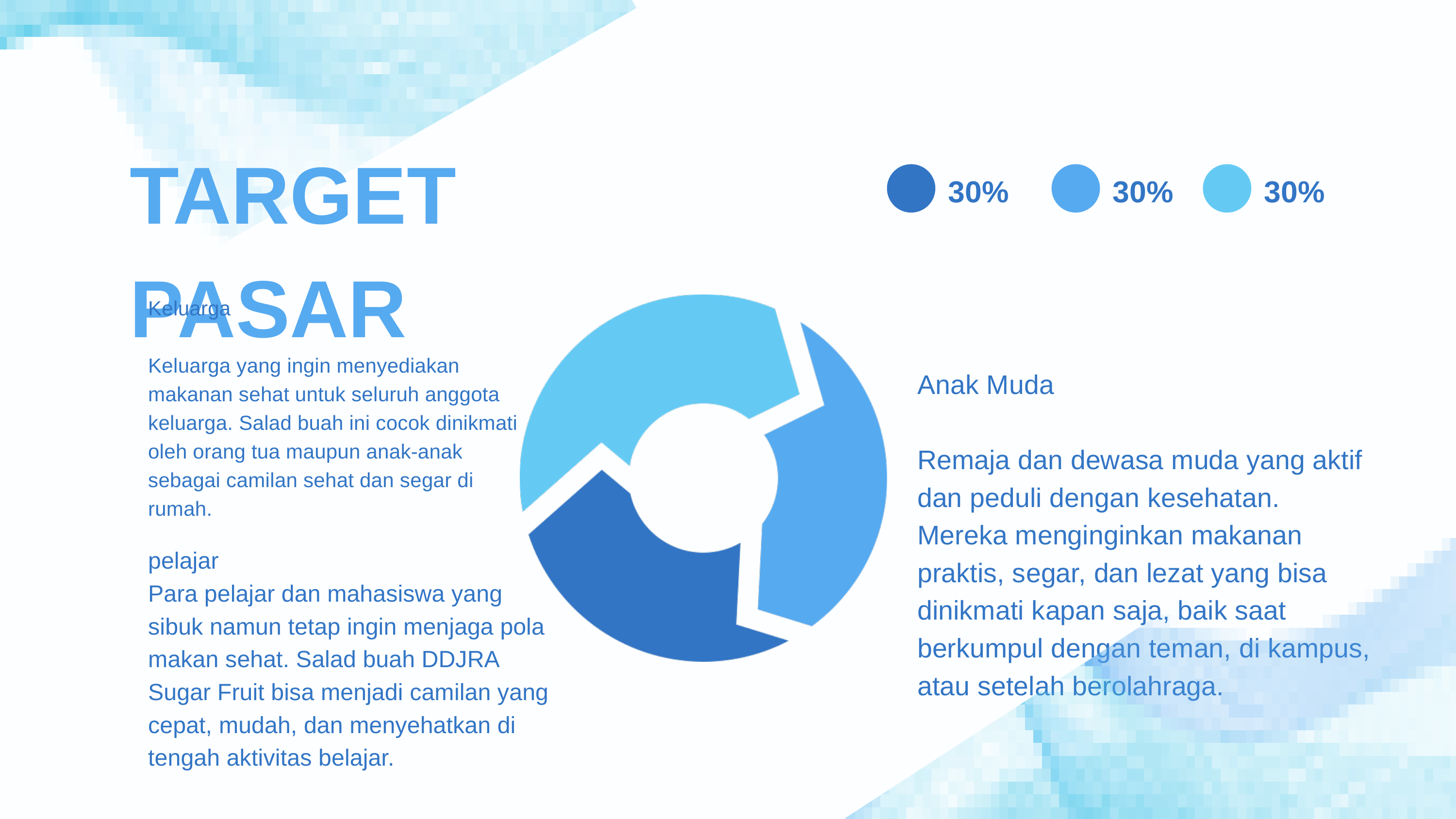

TARGET PASAR

30%
30%
30%
Keluarga

Keluarga yang ingin menyediakan makanan sehat untuk seluruh anggota keluarga. Salad buah ini cocok dinikmati oleh orang tua maupun anak-anak sebagai camilan sehat dan segar di rumah.

Anak Muda

Remaja dan dewasa muda yang aktif dan peduli dengan kesehatan. Mereka menginginkan makanan praktis, segar, dan lezat yang bisa dinikmati kapan saja, baik saat berkumpul dengan teman, di kampus, atau setelah berolahraga.
pelajar
Para pelajar dan mahasiswa yang sibuk namun tetap ingin menjaga pola makan sehat. Salad buah DDJRA Sugar Fruit bisa menjadi camilan yang cepat, mudah, dan menyehatkan di tengah aktivitas belajar.